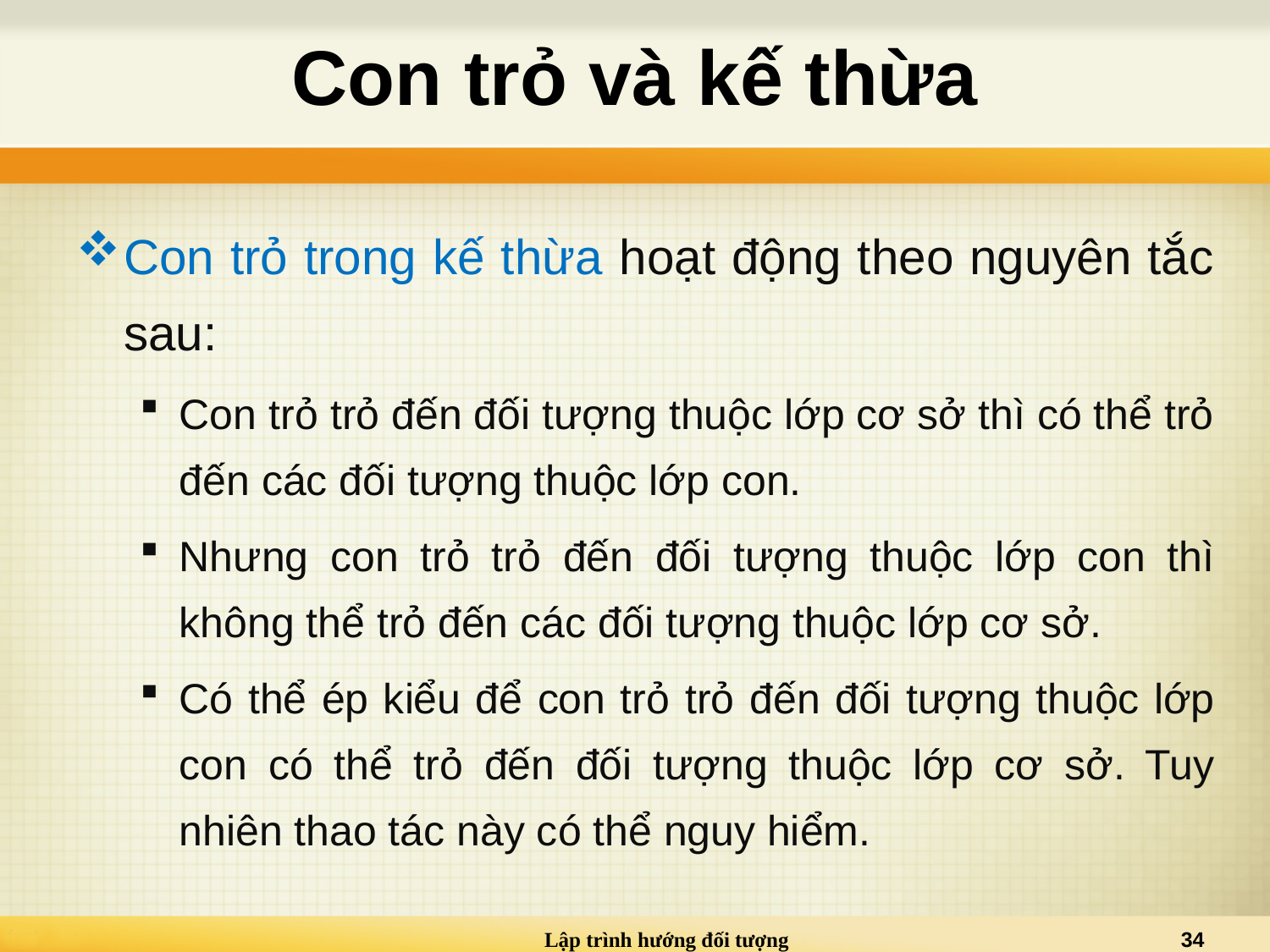

# Con trỏ và kế thừa
Con trỏ trong kế thừa hoạt động theo nguyên tắc sau:
Con trỏ trỏ đến đối tượng thuộc lớp cơ sở thì có thể trỏ đến các đối tượng thuộc lớp con.
Nhưng con trỏ trỏ đến đối tượng thuộc lớp con thì không thể trỏ đến các đối tượng thuộc lớp cơ sở.
Có thể ép kiểu để con trỏ trỏ đến đối tượng thuộc lớp con có thể trỏ đến đối tượng thuộc lớp cơ sở. Tuy nhiên thao tác này có thể nguy hiểm.
Lập trình hướng đối tượng
34